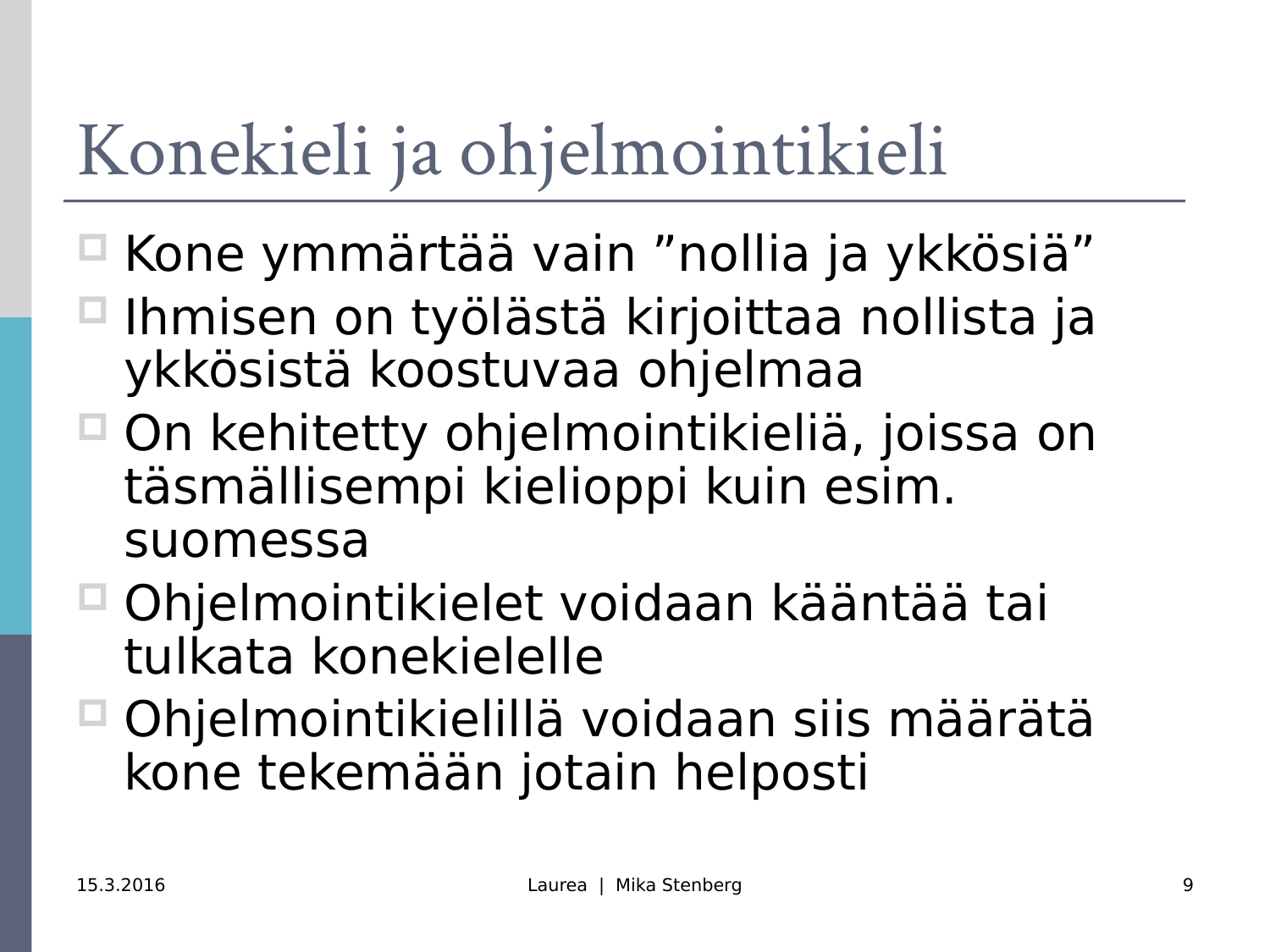

# Konekieli ja ohjelmointikieli
Kone ymmärtää vain ”nollia ja ykkösiä”
Ihmisen on työlästä kirjoittaa nollista ja ykkösistä koostuvaa ohjelmaa
On kehitetty ohjelmointikieliä, joissa on täsmällisempi kielioppi kuin esim. suomessa
Ohjelmointikielet voidaan kääntää tai tulkata konekielelle
Ohjelmointikielillä voidaan siis määrätä kone tekemään jotain helposti
15.3.2016
Laurea  |  Mika Stenberg
9